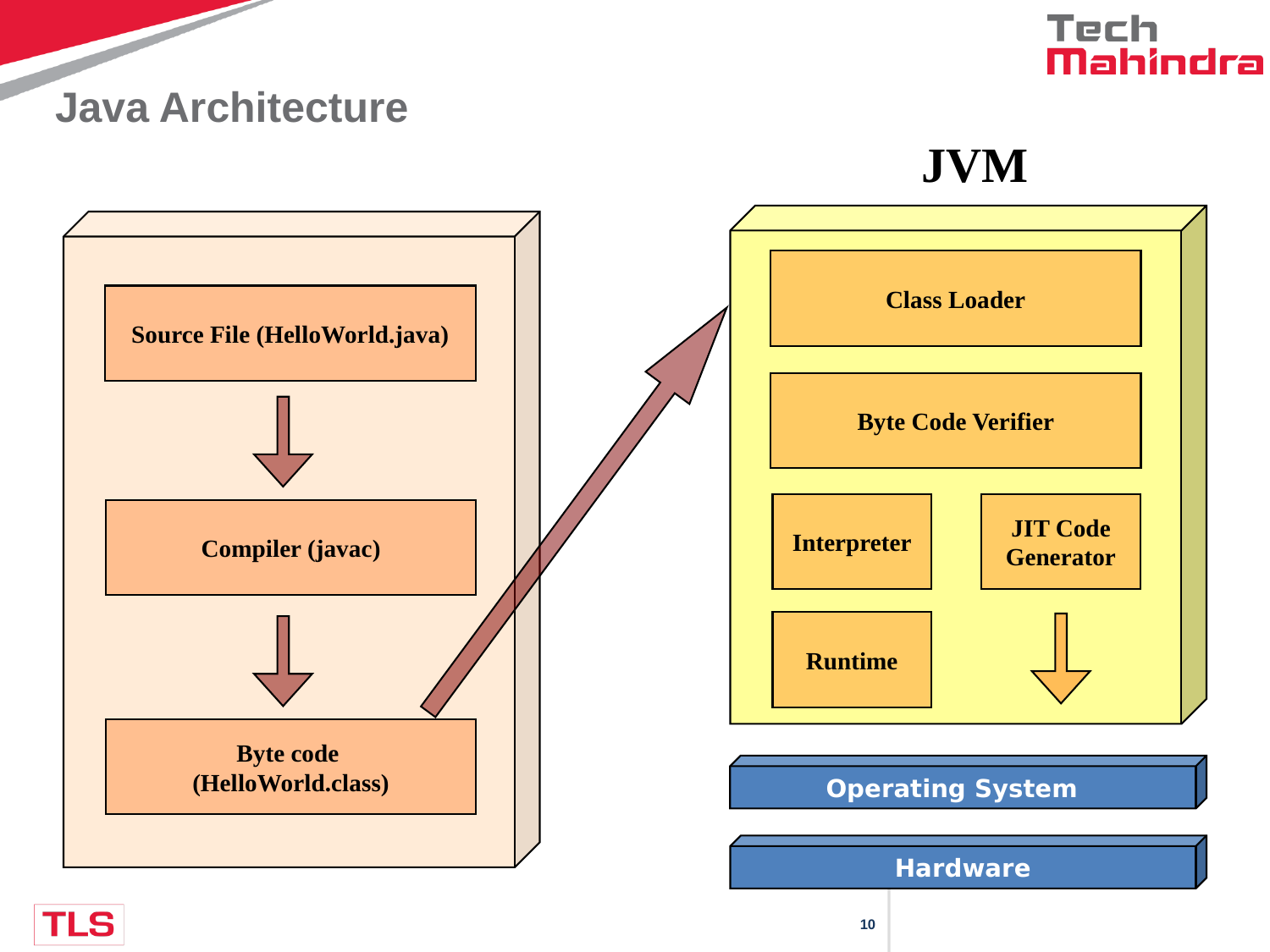

# Java Architecture
JVM

Class Loader
Source File (HelloWorld.java)

Byte Code Verifier

Interpreter
JIT Code Generator
Compiler (javac)

Runtime

Byte code
(HelloWorld.class)

Operating System

Hardware
Copyright © 2016 Tech Mahindra. All Rights Reserved.